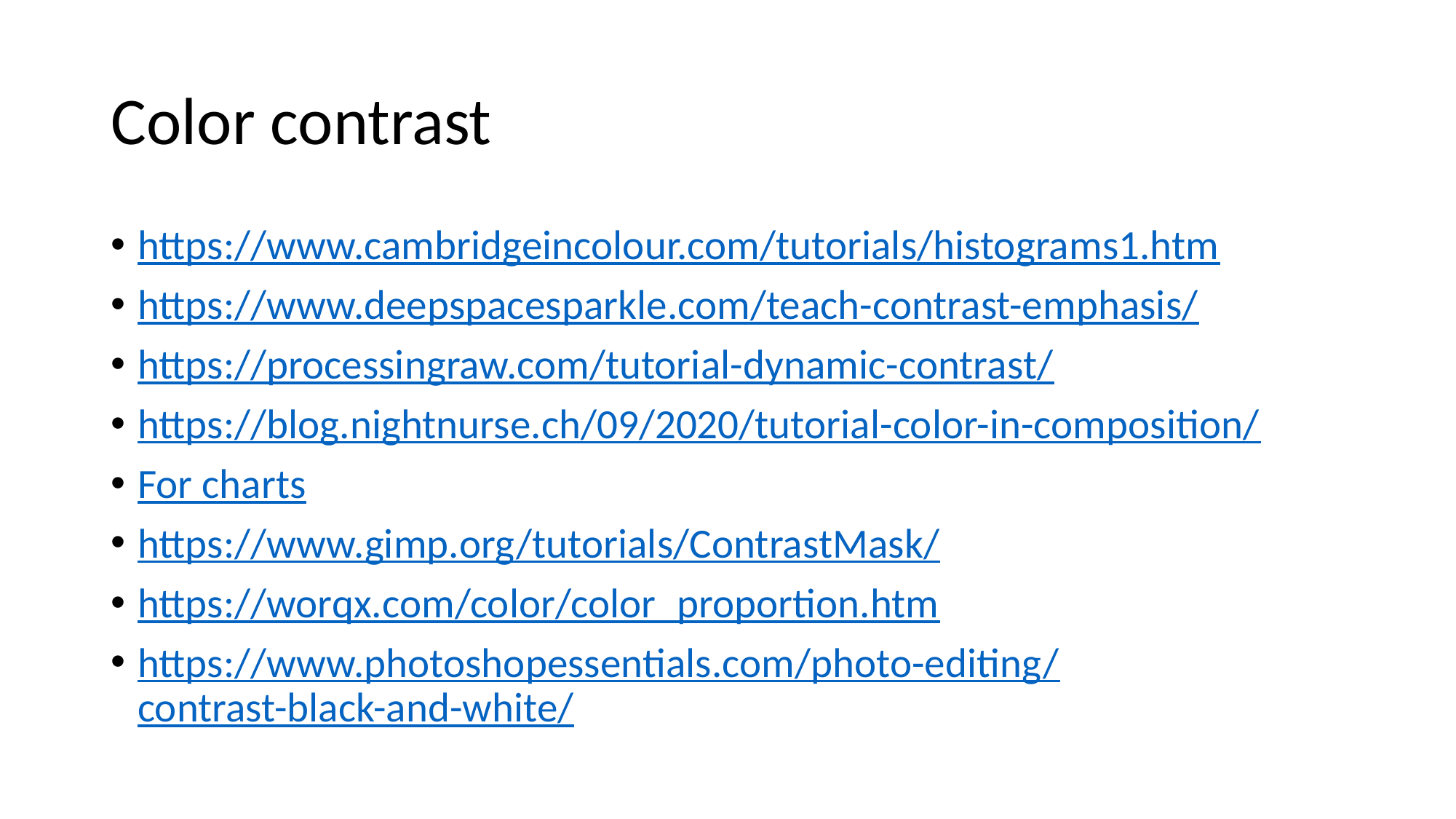

# Color contrast
https://www.cambridgeincolour.com/tutorials/histograms1.htm
https://www.deepspacesparkle.com/teach-contrast-emphasis/
https://processingraw.com/tutorial-dynamic-contrast/
https://blog.nightnurse.ch/09/2020/tutorial-color-in-composition/
For charts
https://www.gimp.org/tutorials/ContrastMask/
https://worqx.com/color/color_proportion.htm
https://www.photoshopessentials.com/photo-editing/contrast-black-and-white/